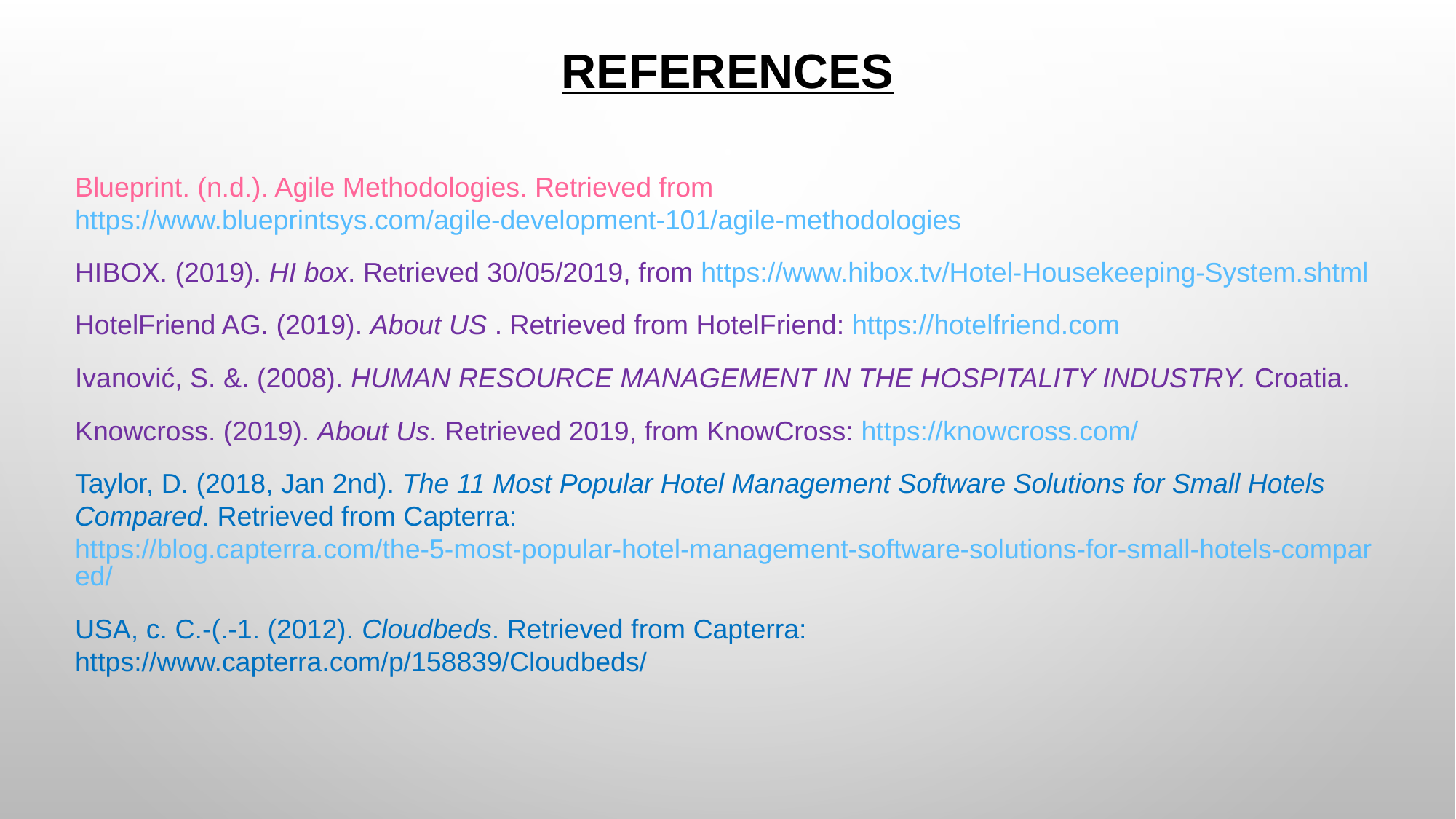

# REFERENCES
Blueprint. (n.d.). Agile Methodologies. Retrieved from
https://www.blueprintsys.com/agile-development-101/agile-methodologies

HIBOX. (2019). HI box. Retrieved 30/05/2019, from https://www.hibox.tv/Hotel-Housekeeping-System.shtml

HotelFriend AG. (2019). About US . Retrieved from HotelFriend: https://hotelfriend.com

Ivanović, S. &. (2008). HUMAN RESOURCE MANAGEMENT IN THE HOSPITALITY INDUSTRY. Croatia.

Knowcross. (2019). About Us. Retrieved 2019, from KnowCross: https://knowcross.com/

Taylor, D. (2018, Jan 2nd). The 11 Most Popular Hotel Management Software Solutions for Small Hotels Compared. Retrieved from Capterra: https://blog.capterra.com/the-5-most-popular-hotel-management-software-solutions-for-small-hotels-compared/

USA, c. C.-(.-1. (2012). Cloudbeds. Retrieved from Capterra: https://www.capterra.com/p/158839/Cloudbeds/